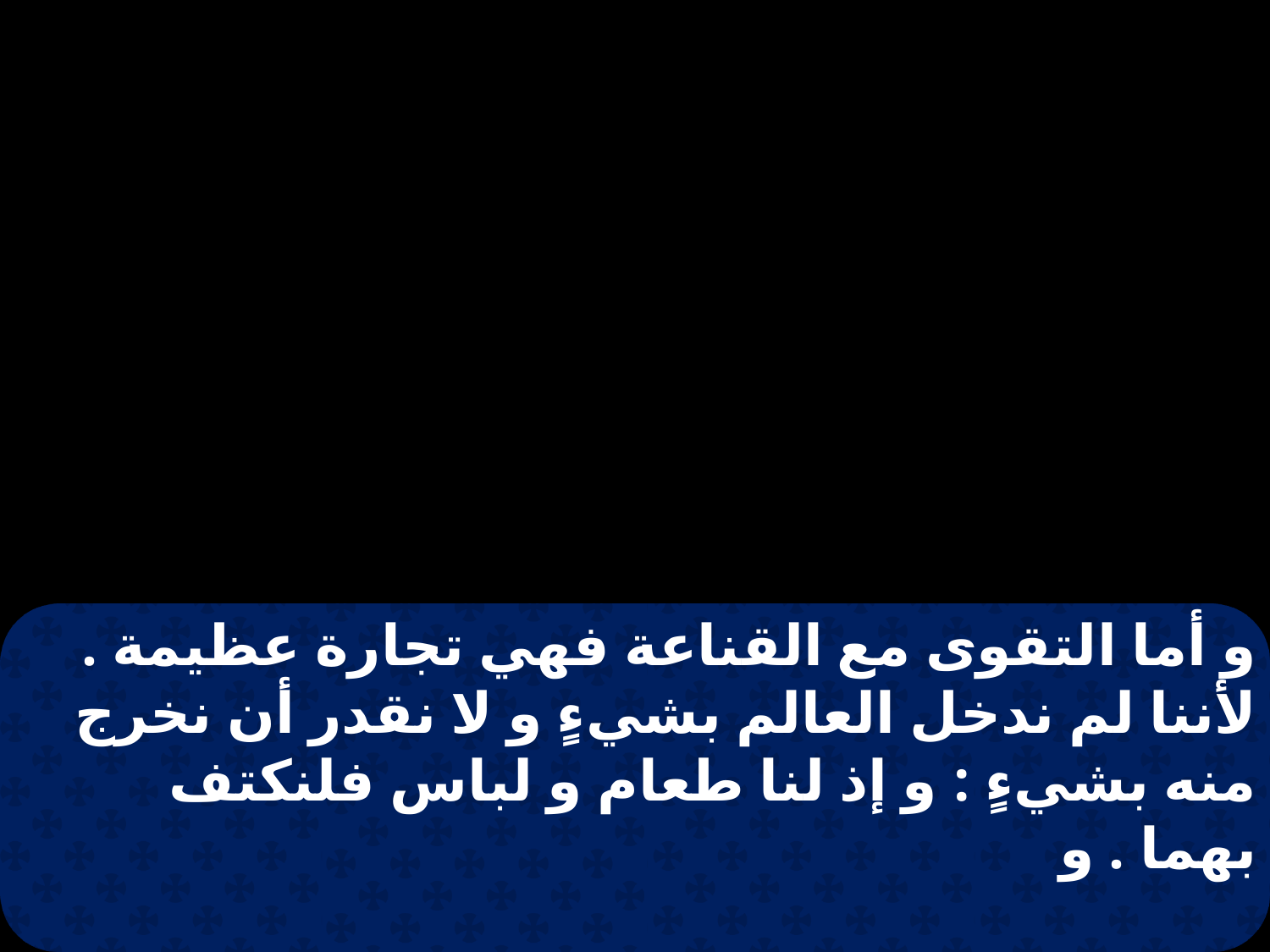

و أما التقوى مع القناعة فهي تجارة عظيمة . لأننا لم ندخل العالم بشيءٍ و لا نقدر أن نخرج منه بشيءٍ : و إذ لنا طعام و لباس فلنكتف بهما . و